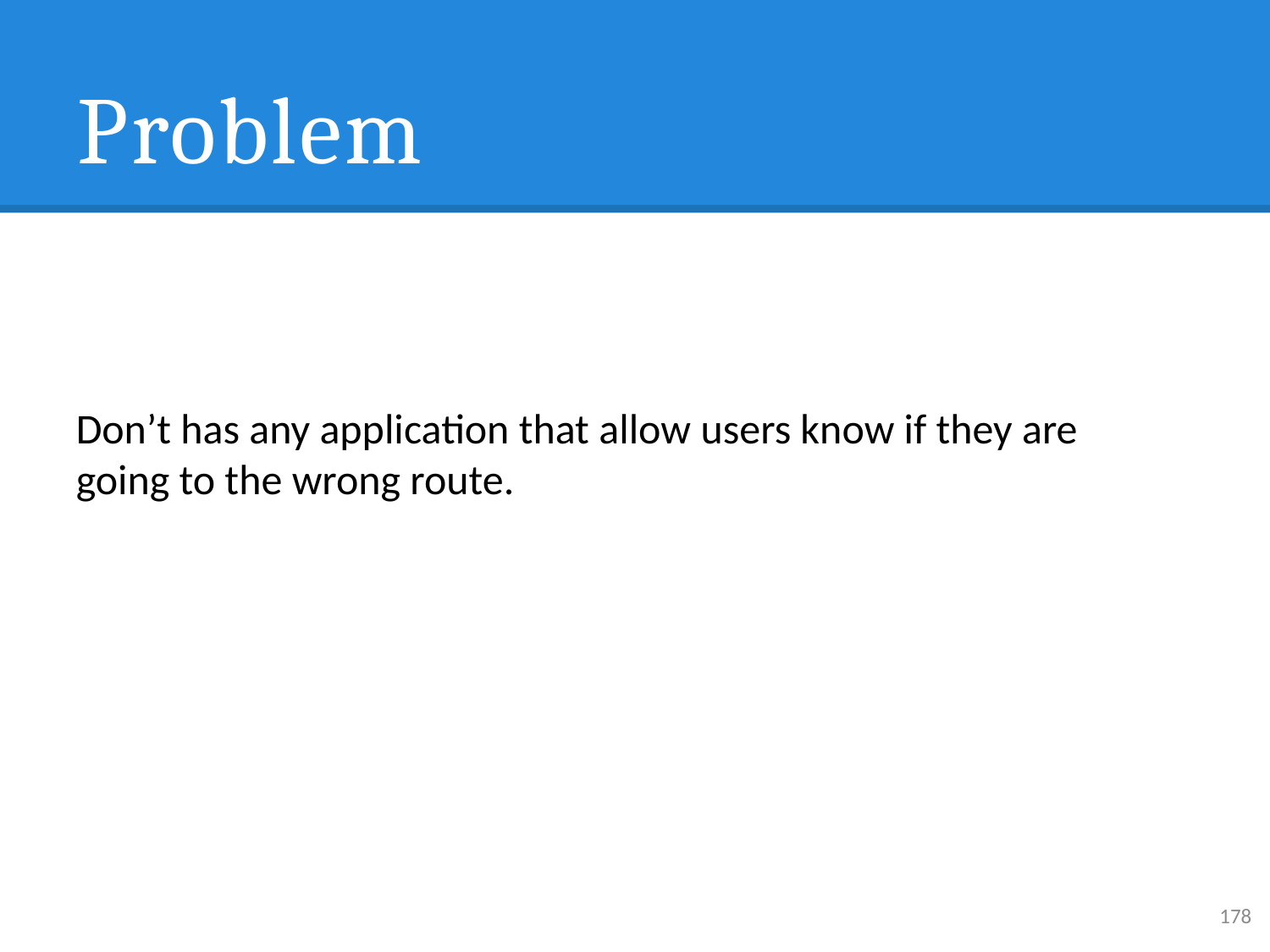

# Problem
Don’t has any application that allow users know if they are going to the wrong route.
178